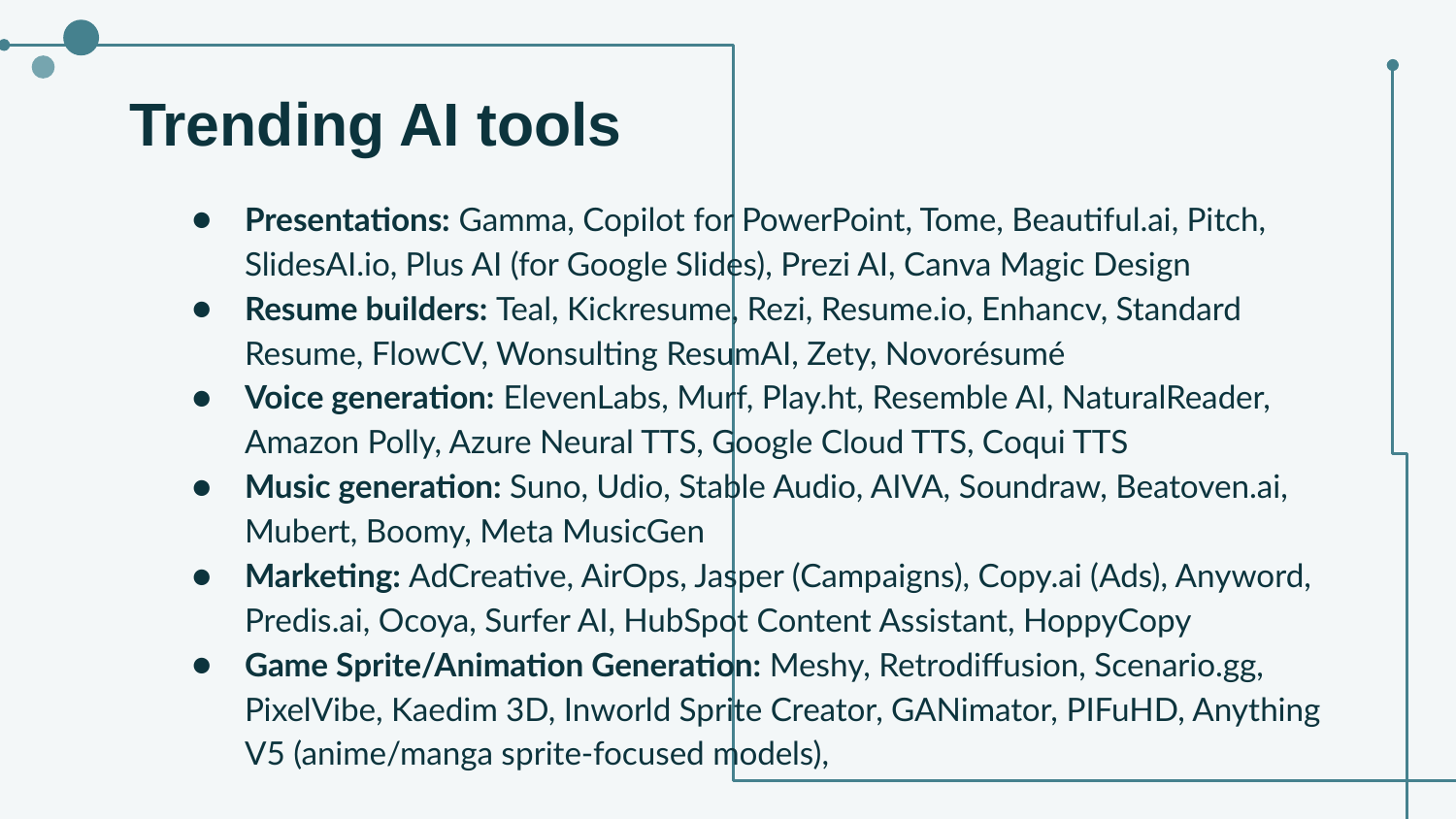

# Trending AI tools
Presentations: Gamma, Copilot for PowerPoint, Tome, Beautiful.ai, Pitch, SlidesAI.io, Plus AI (for Google Slides), Prezi AI, Canva Magic Design
Resume builders: Teal, Kickresume, Rezi, Resume.io, Enhancv, Standard Resume, FlowCV, Wonsulting ResumAI, Zety, Novorésumé
Voice generation: ElevenLabs, Murf, Play.ht, Resemble AI, NaturalReader, Amazon Polly, Azure Neural TTS, Google Cloud TTS, Coqui TTS
Music generation: Suno, Udio, Stable Audio, AIVA, Soundraw, Beatoven.ai, Mubert, Boomy, Meta MusicGen
Marketing: AdCreative, AirOps, Jasper (Campaigns), Copy.ai (Ads), Anyword, Predis.ai, Ocoya, Surfer AI, HubSpot Content Assistant, HoppyCopy
Game Sprite/Animation Generation: Meshy, Retrodiffusion, Scenario.gg, PixelVibe, Kaedim 3D, Inworld Sprite Creator, GANimator, PIFuHD, Anything V5 (anime/manga sprite-focused models),